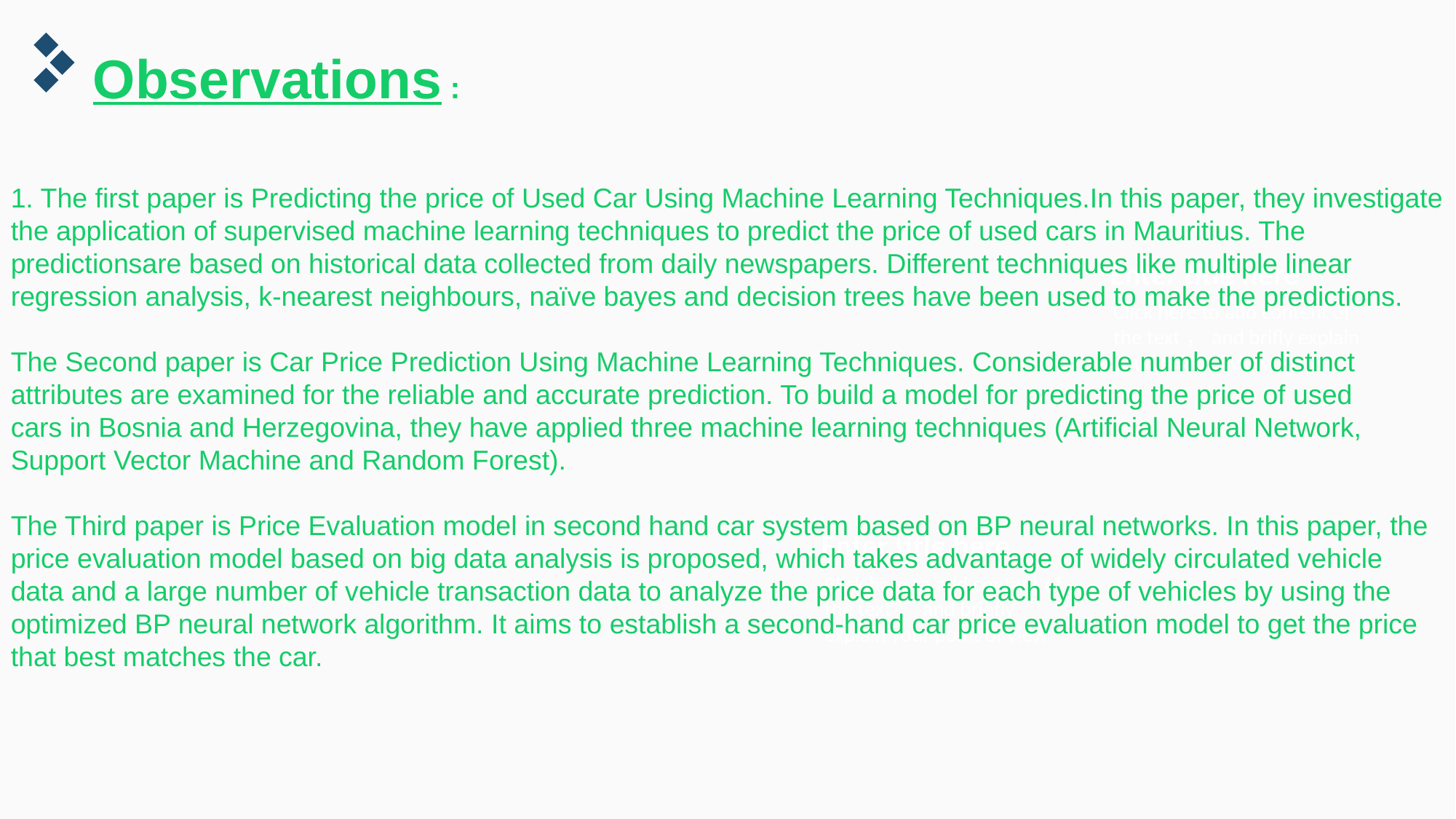

Observations :
1. The first paper is Predicting the price of Used Car Using Machine Learning Techniques.In this paper, they investigate the application of supervised machine learning techniques to predict the price of used cars in Mauritius. The predictionsare based on historical data collected from daily newspapers. Different techniques like multiple linear regression analysis, k-nearest neighbours, naïve bayes and decision trees have been used to make the predictions.

The Second paper is Car Price Prediction Using Machine Learning Techniques. Considerable number of distinct
attributes are examined for the reliable and accurate prediction. To build a model for predicting the price of used
cars in Bosnia and Herzegovina, they have applied three machine learning techniques (Artificial Neural Network,
Support Vector Machine and Random Forest).

The Third paper is Price Evaluation model in second hand car system based on BP neural networks. In this paper, the
price evaluation model based on big data analysis is proposed, which takes advantage of widely circulated vehicle
data and a large number of vehicle transaction data to analyze the price data for each type of vehicles by using the
optimized BP neural network algorithm. It aims to establish a second-hand car price evaluation model to get the price
that best matches the car.
Enter title here
Click here to add content of the text，and brifly explain your point of view

Enter title here
Click here to add content of the text，and briefly explain your point of view